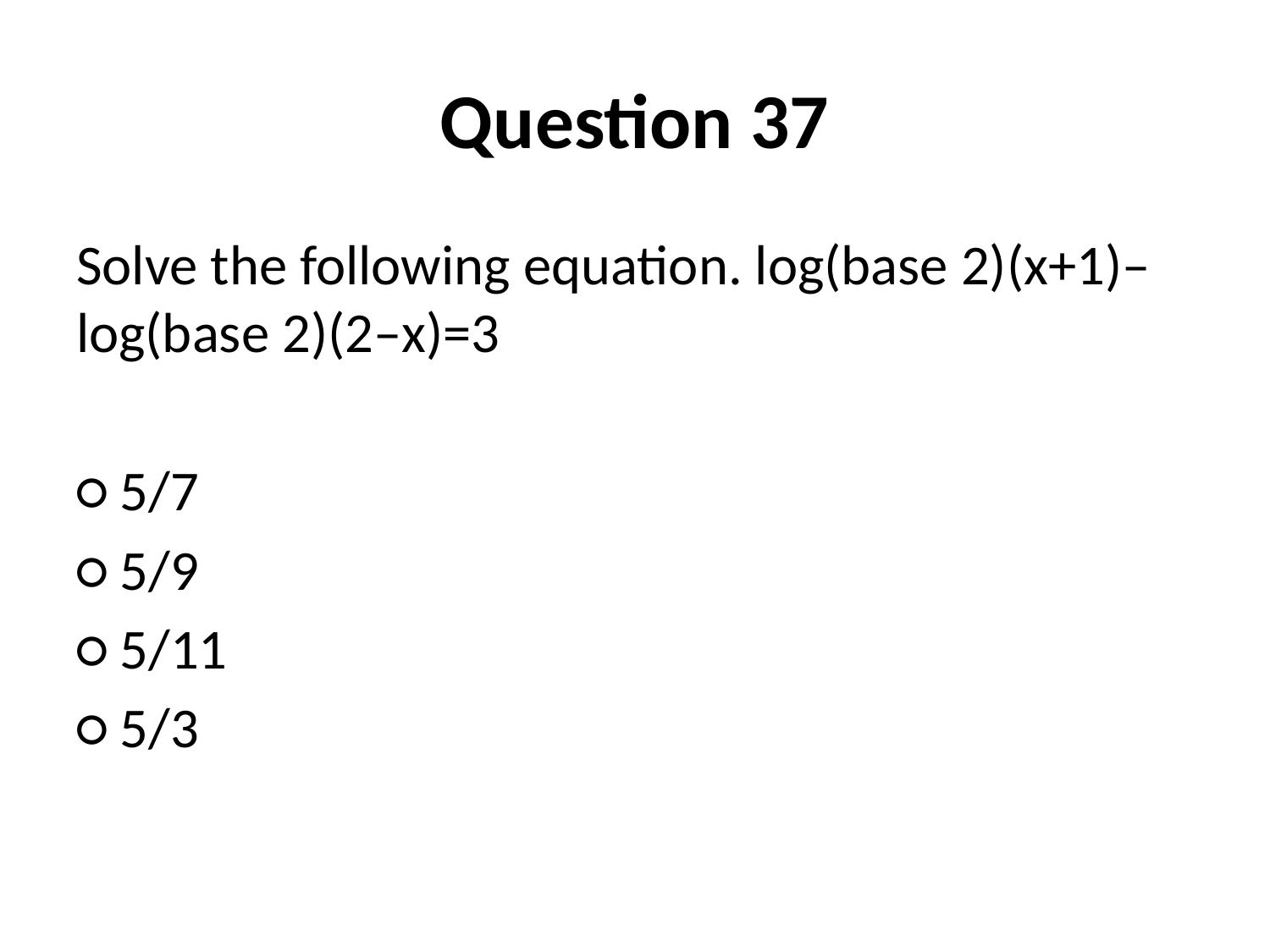

# Question 37
Solve the following equation. log(base 2)(x+1)–log(base 2)(2–x)=3

○ 5/7
○ 5/9
○ 5/11
○ 5/3